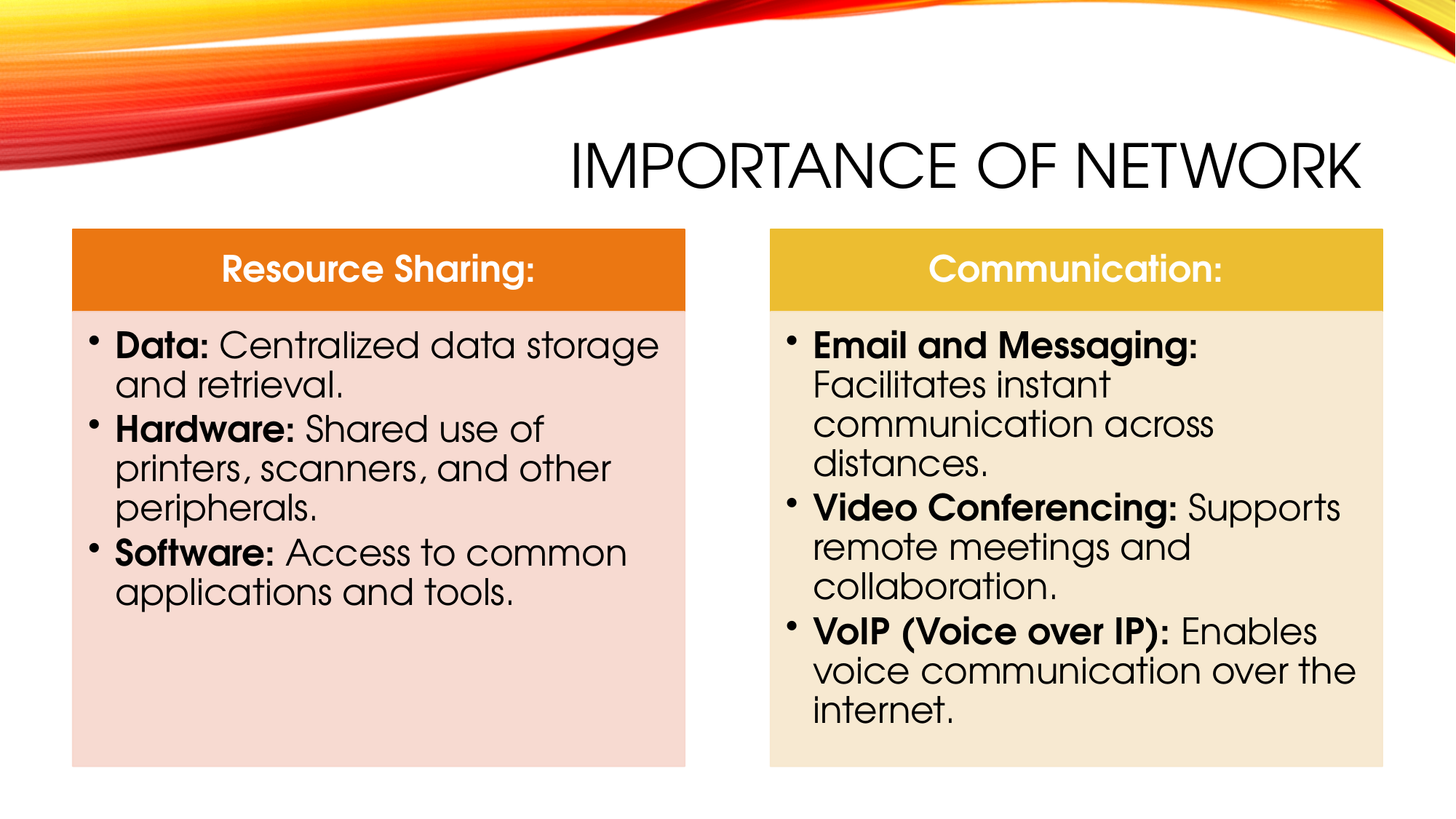

# Importance of Network
Resource Sharing:
Data: Centralized data storage and retrieval.
Hardware: Shared use of printers, scanners, and other peripherals.
Software: Access to common applications and tools.
Communication:
Email and Messaging: Facilitates instant communication across distances.
Video Conferencing: Supports remote meetings and collaboration.
VoIP (Voice over IP): Enables voice communication over the internet.